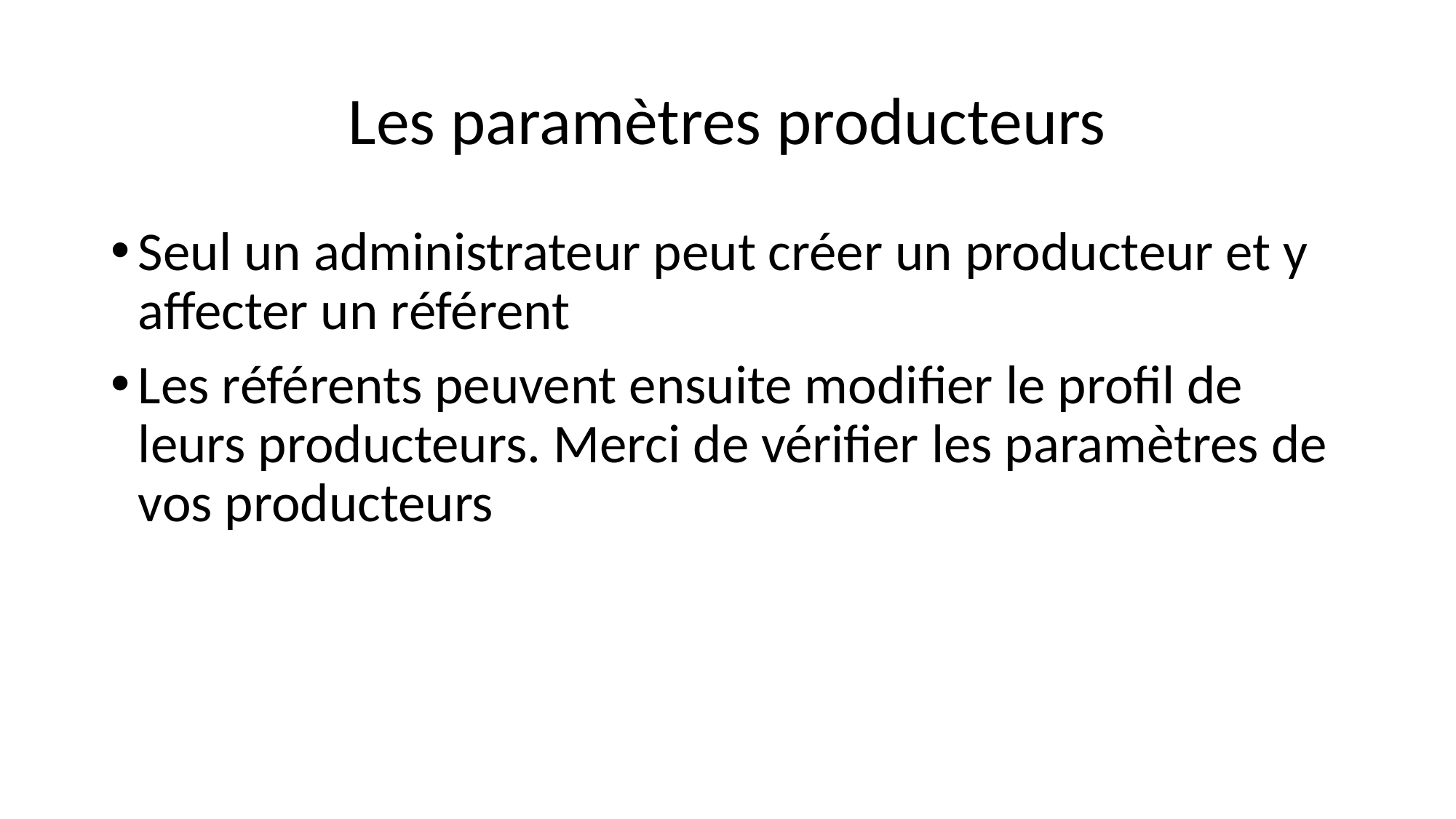

# Les paramètres producteurs
Seul un administrateur peut créer un producteur et y affecter un référent
Les référents peuvent ensuite modifier le profil de leurs producteurs. Merci de vérifier les paramètres de vos producteurs